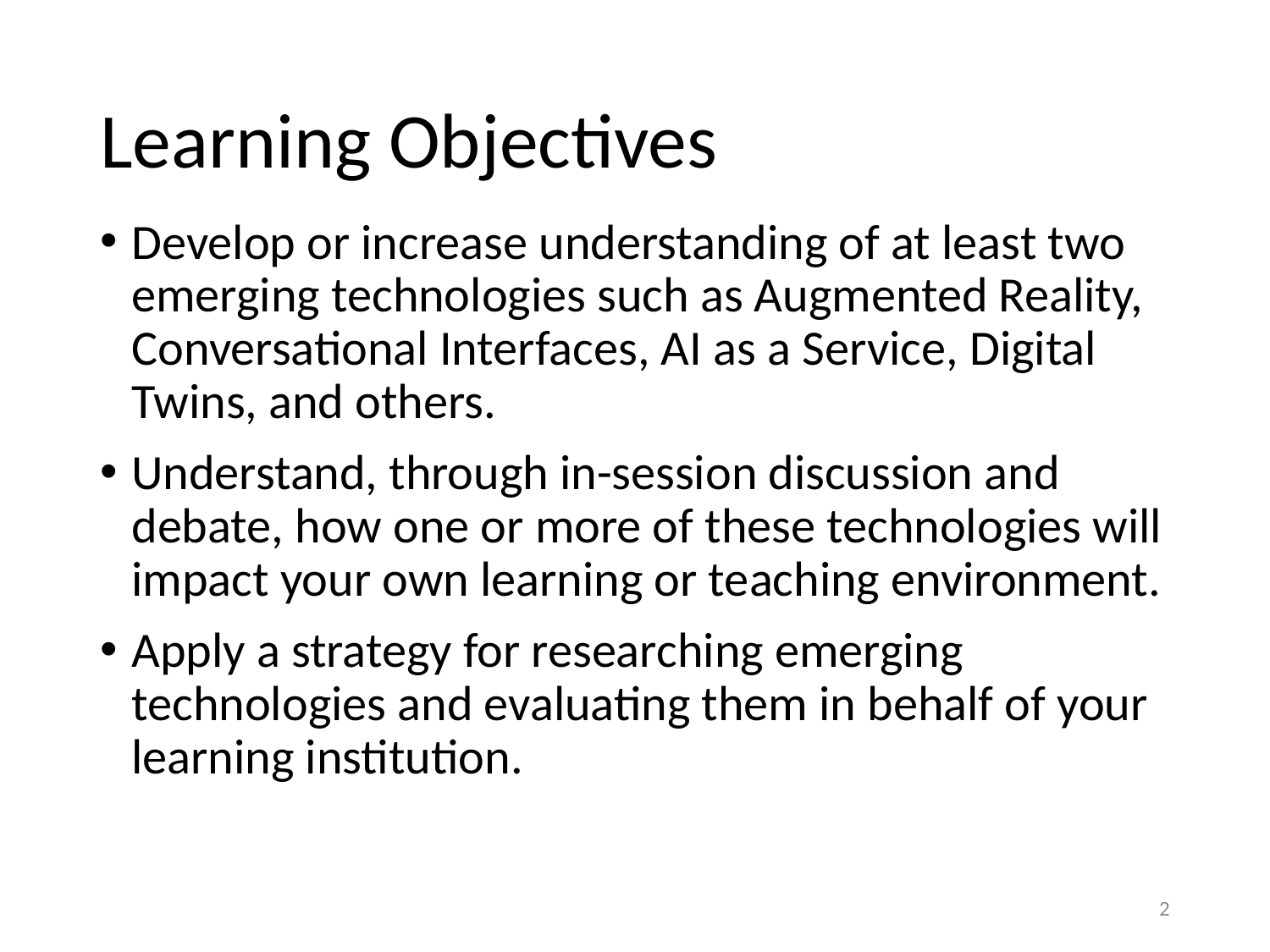

# Learning Objectives
Develop or increase understanding of at least two emerging technologies such as Augmented Reality, Conversational Interfaces, AI as a Service, Digital Twins, and others.
Understand, through in-session discussion and debate, how one or more of these technologies will impact your own learning or teaching environment.
Apply a strategy for researching emerging technologies and evaluating them in behalf of your learning institution.

2